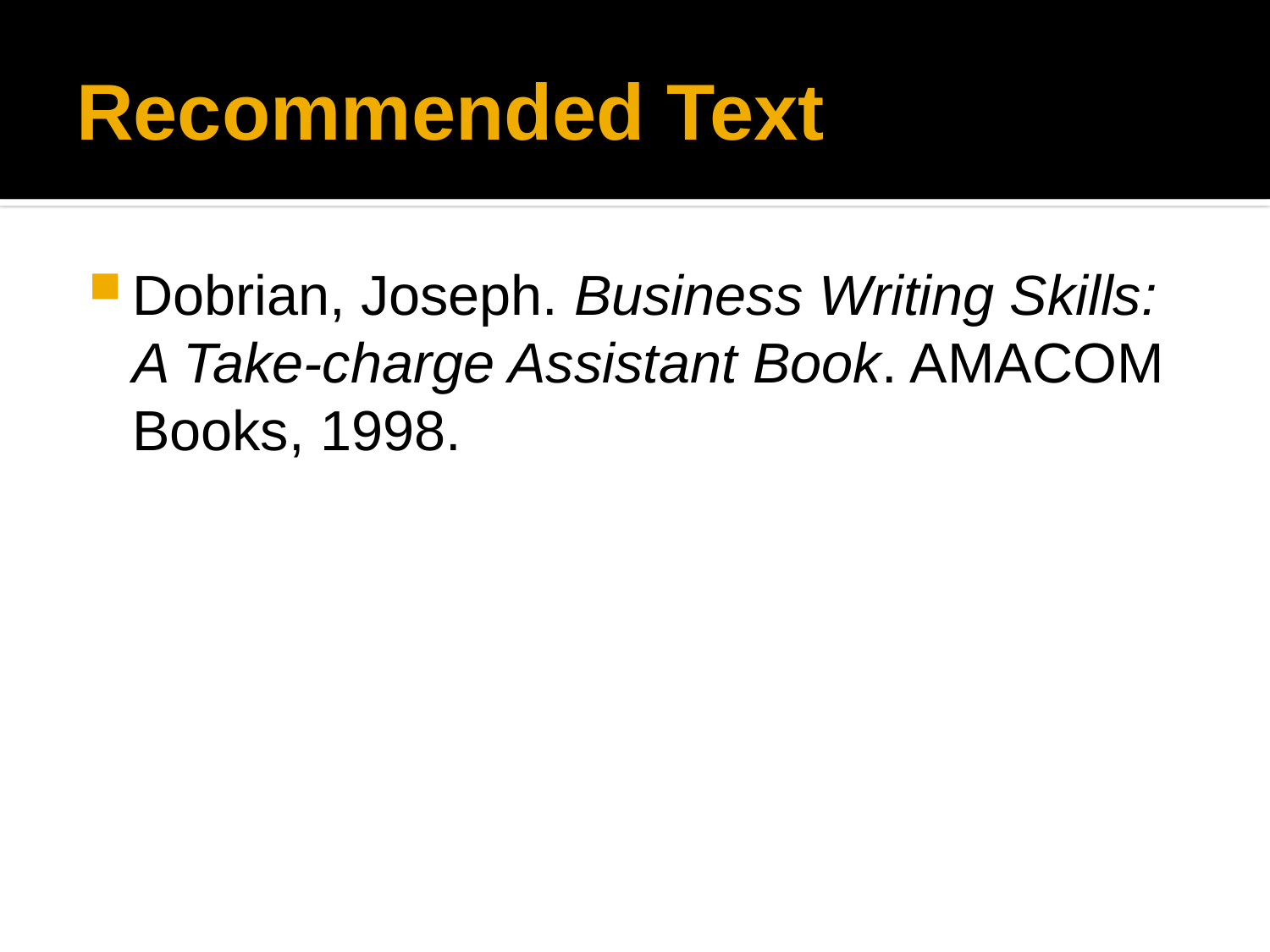

# Recommended Text
Dobrian, Joseph. Business Writing Skills: A Take-charge Assistant Book. AMACOM Books, 1998.